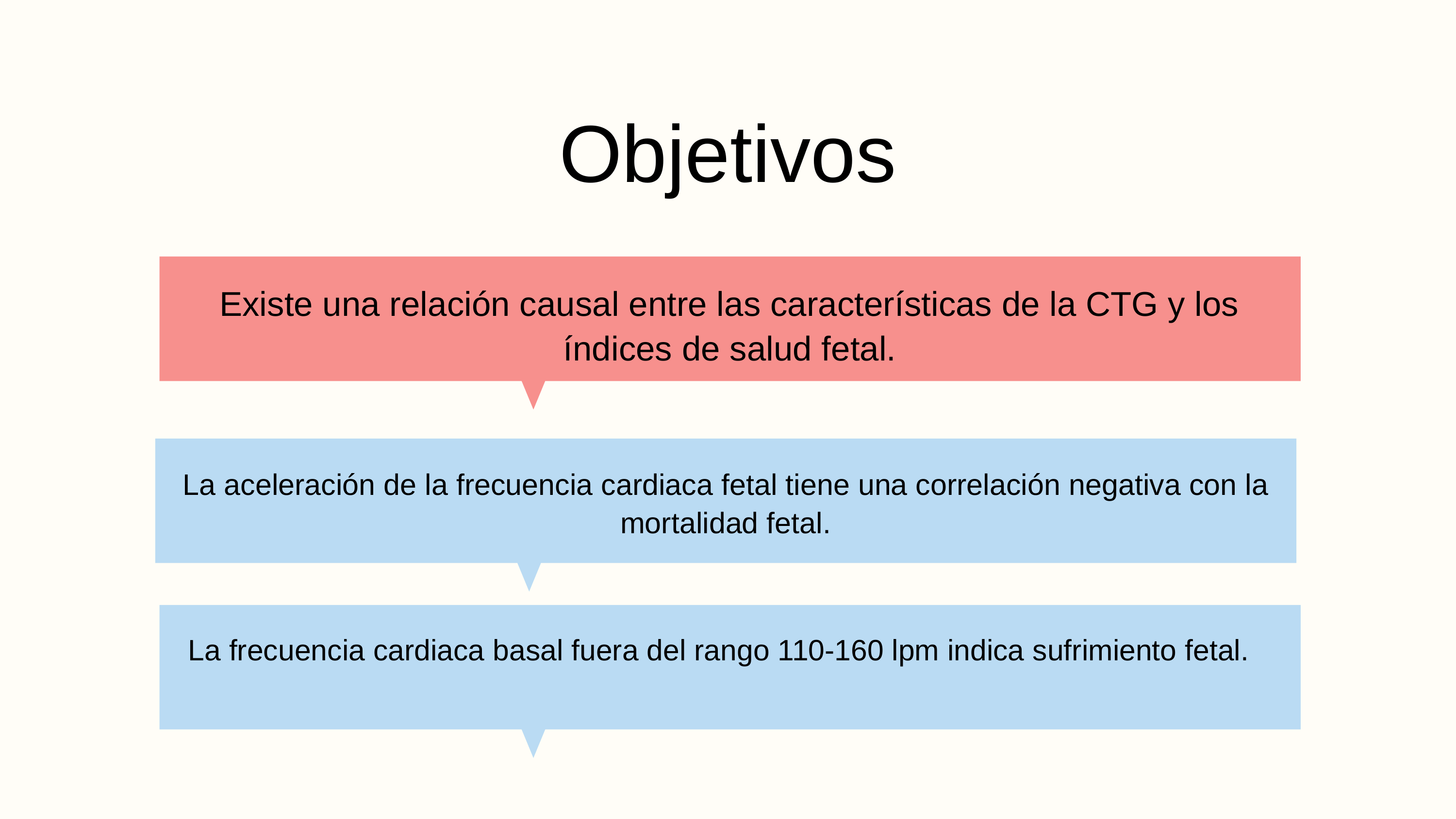

Objetivos

Existe una relación causal entre las características de la CTG y los índices de salud fetal.

La aceleración de la frecuencia cardiaca fetal tiene una correlación negativa con la mortalidad fetal.

La frecuencia cardiaca basal fuera del rango 110-160 lpm indica sufrimiento fetal.